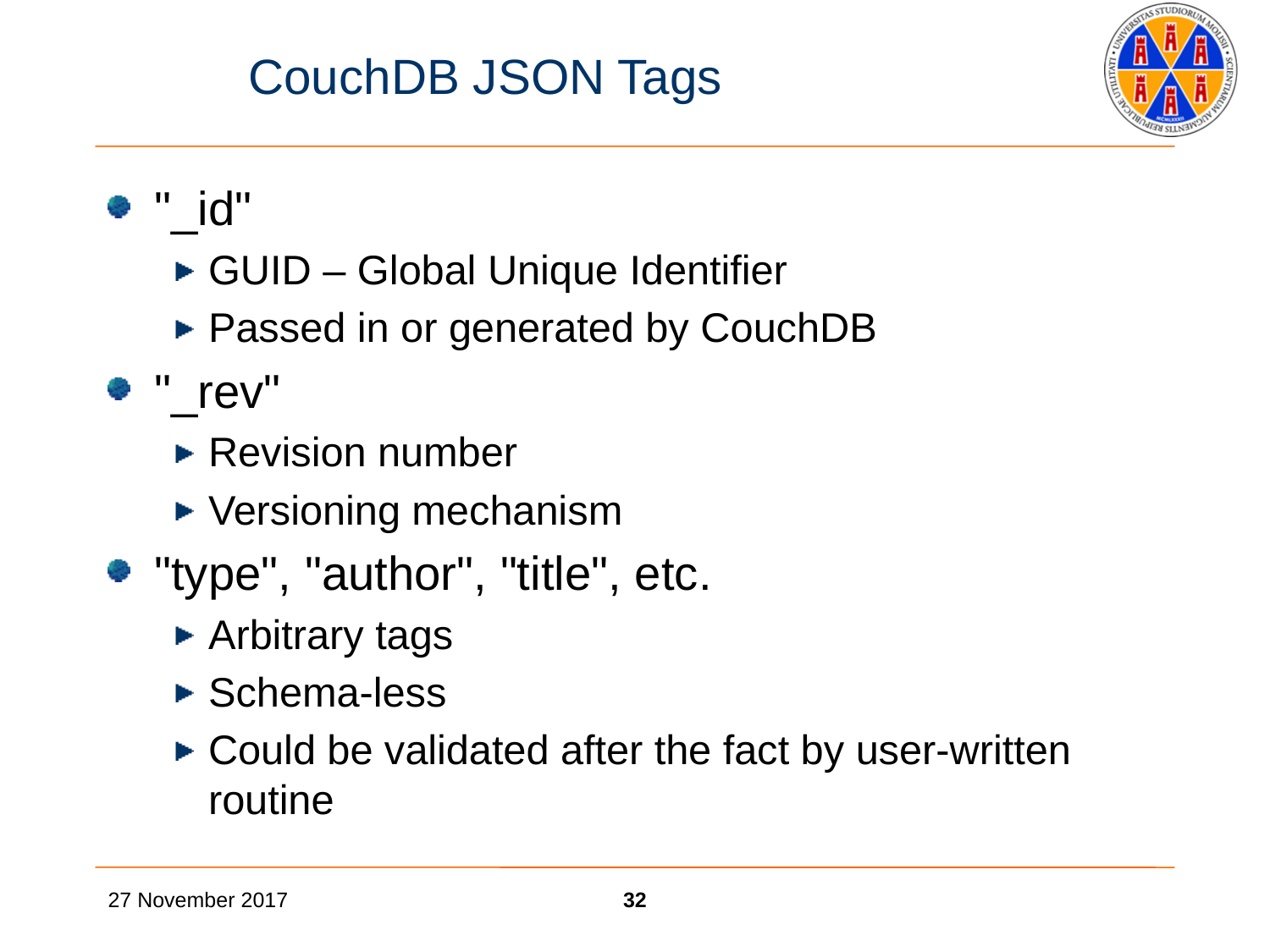

# CouchDB JSON Tags
"_id"
GUID – Global Unique Identifier
Passed in or generated by CouchDB
"_rev"
Revision number
Versioning mechanism
"type", "author", "title", etc.
Arbitrary tags
Schema-less
Could be validated after the fact by user-written routine
27 November 2017
32